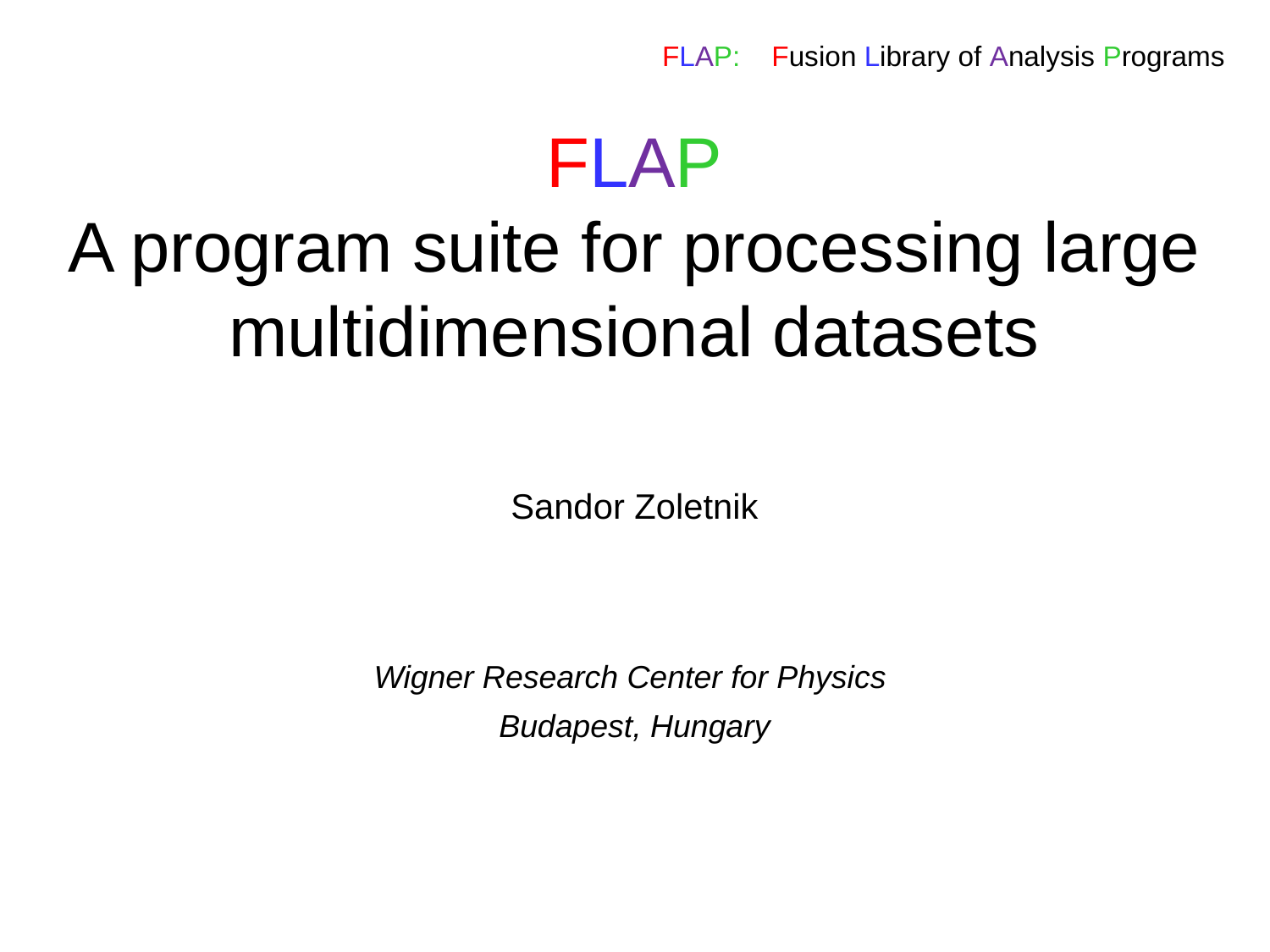

FLAP:    Fusion Library of Analysis Programs

FLAP
A program suite for processing large multidimensional datasets

Sandor Zoletnik

Wigner Research Center for Physics
Budapest, Hungary